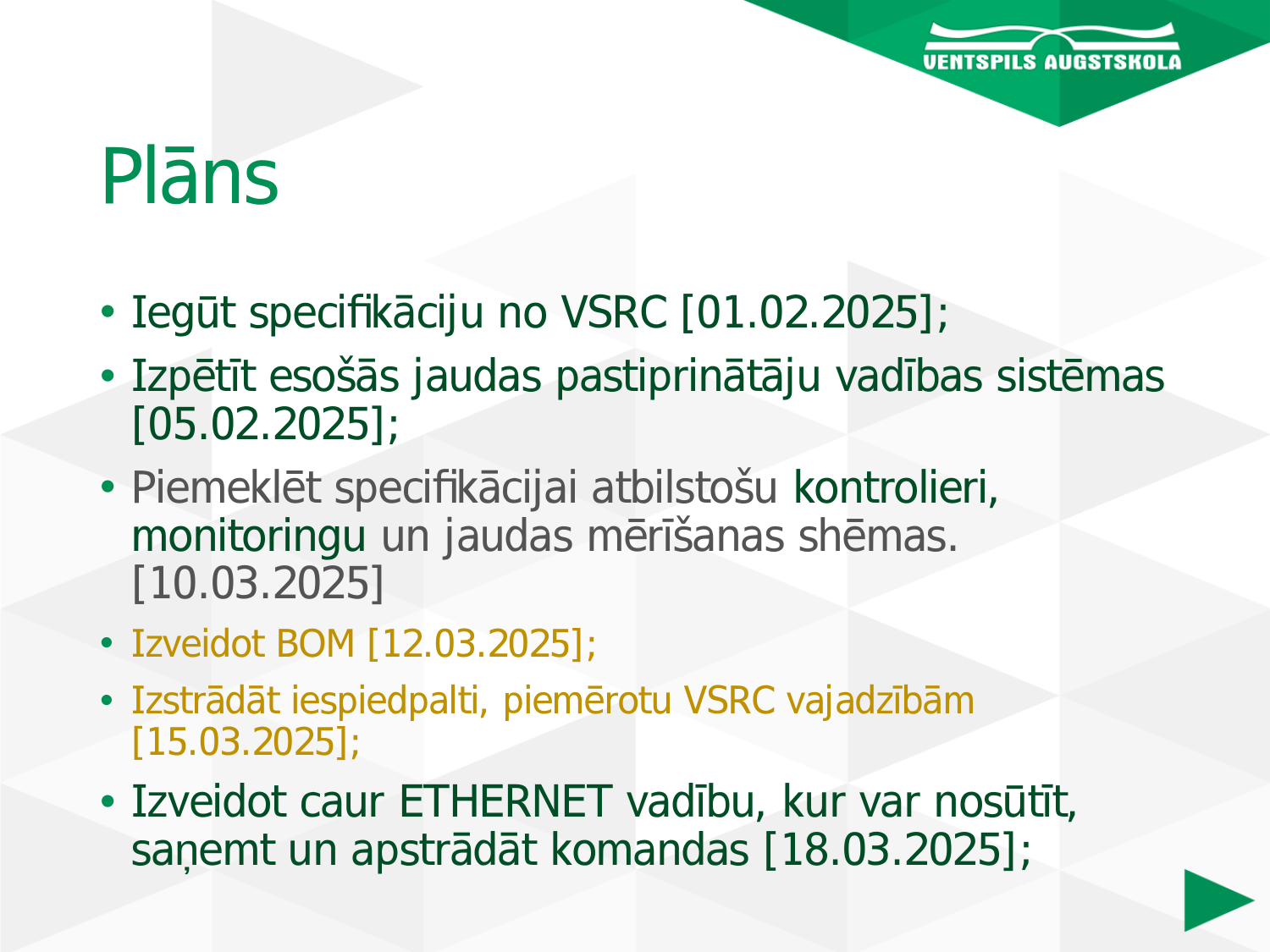

# Plāns
Iegūt specifikāciju no VSRC [01.02.2025];
Izpētīt esošās jaudas pastiprinātāju vadības sistēmas [05.02.2025];
Piemeklēt specifikācijai atbilstošu kontrolieri, monitoringu un jaudas mērīšanas shēmas. [10.03.2025]
Izveidot BOM [12.03.2025];
Izstrādāt iespiedpalti, piemērotu VSRC vajadzībām [15.03.2025];
Izveidot caur ETHERNET vadību, kur var nosūtīt, saņemt un apstrādāt komandas [18.03.2025];
10